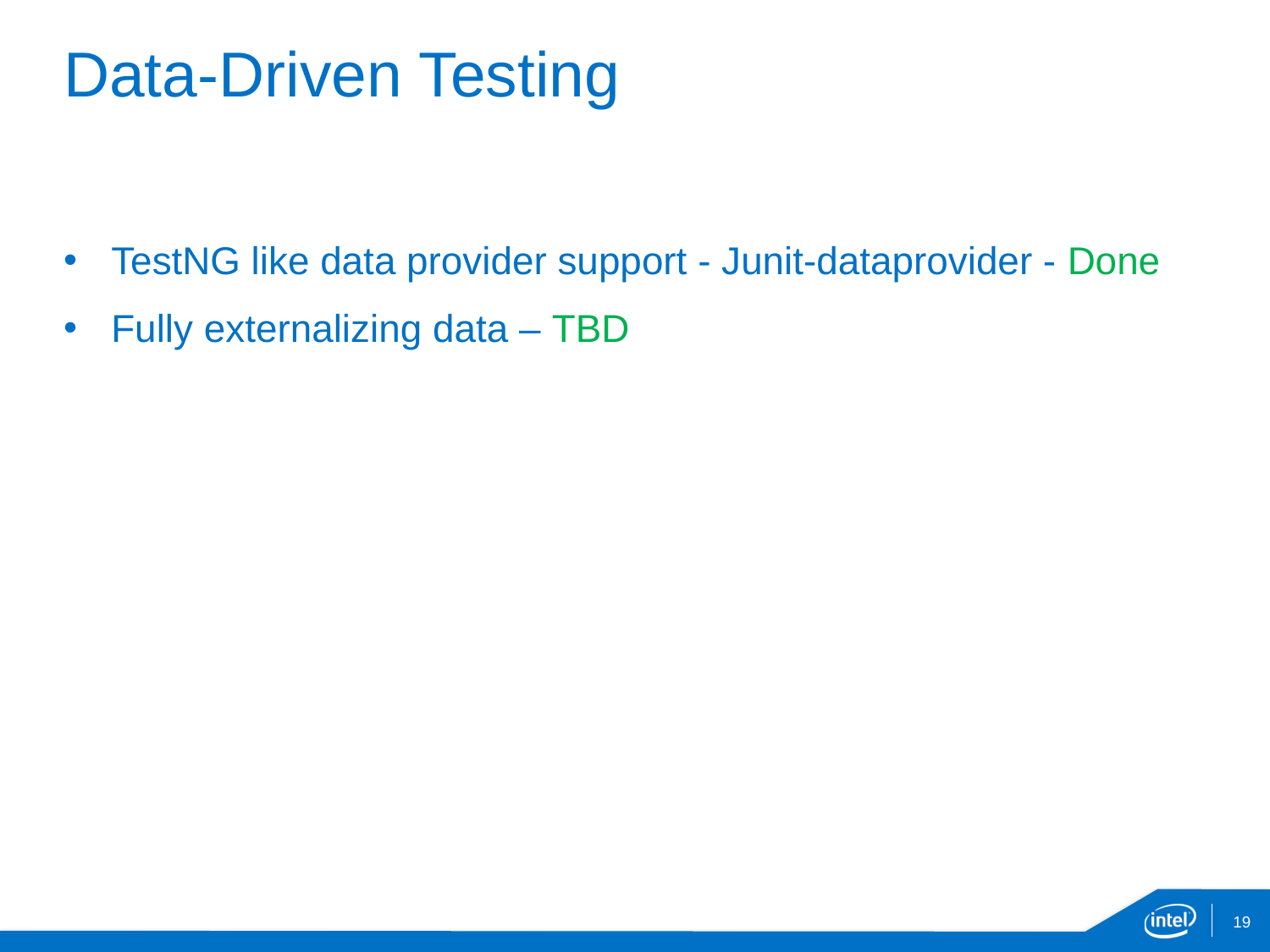

# Data-Driven Testing
TestNG like data provider support - Junit-dataprovider - Done
Fully externalizing data – TBD
19